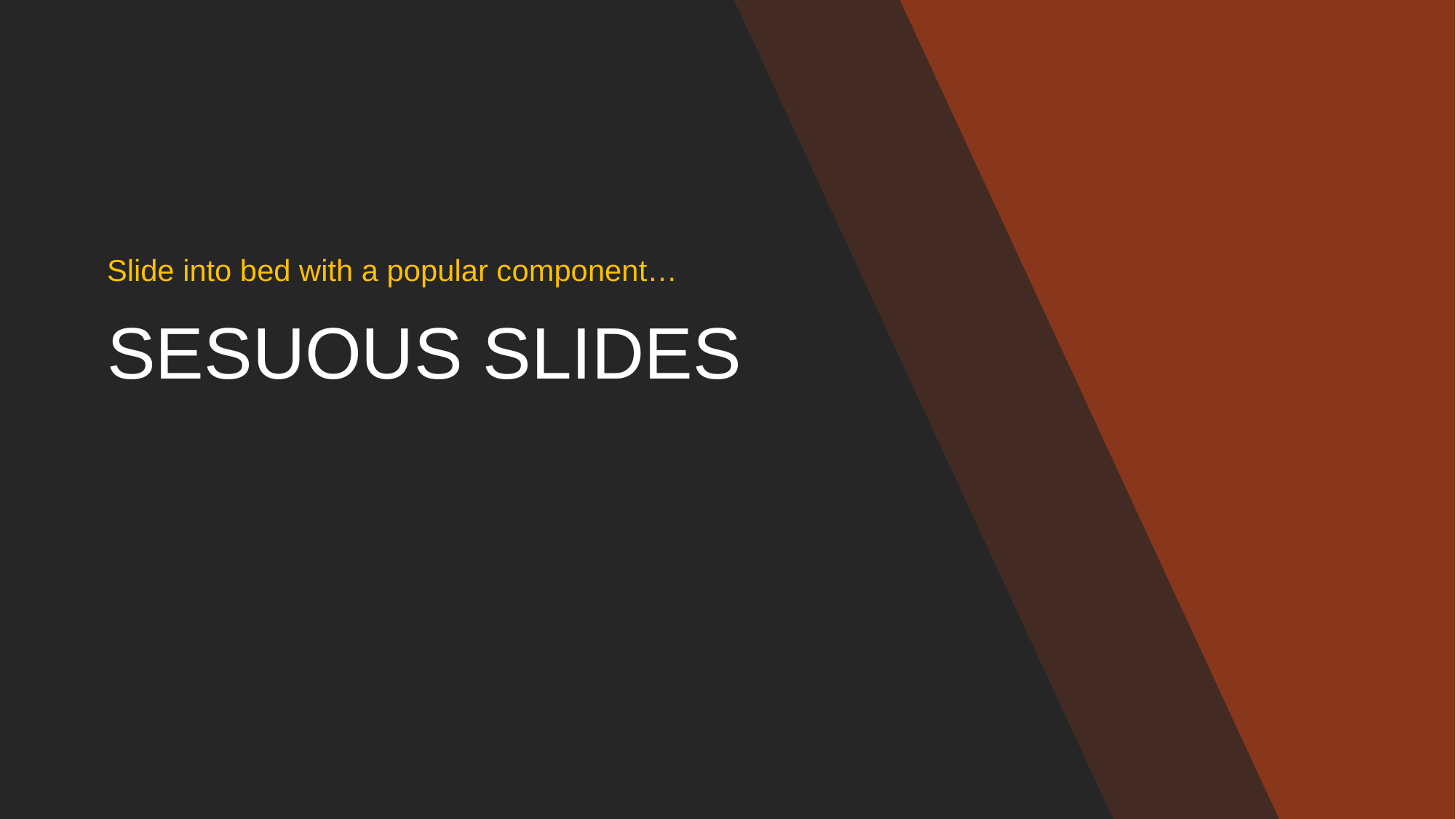

Slide into bed with a popular component…
# SESUOUS SLIDES